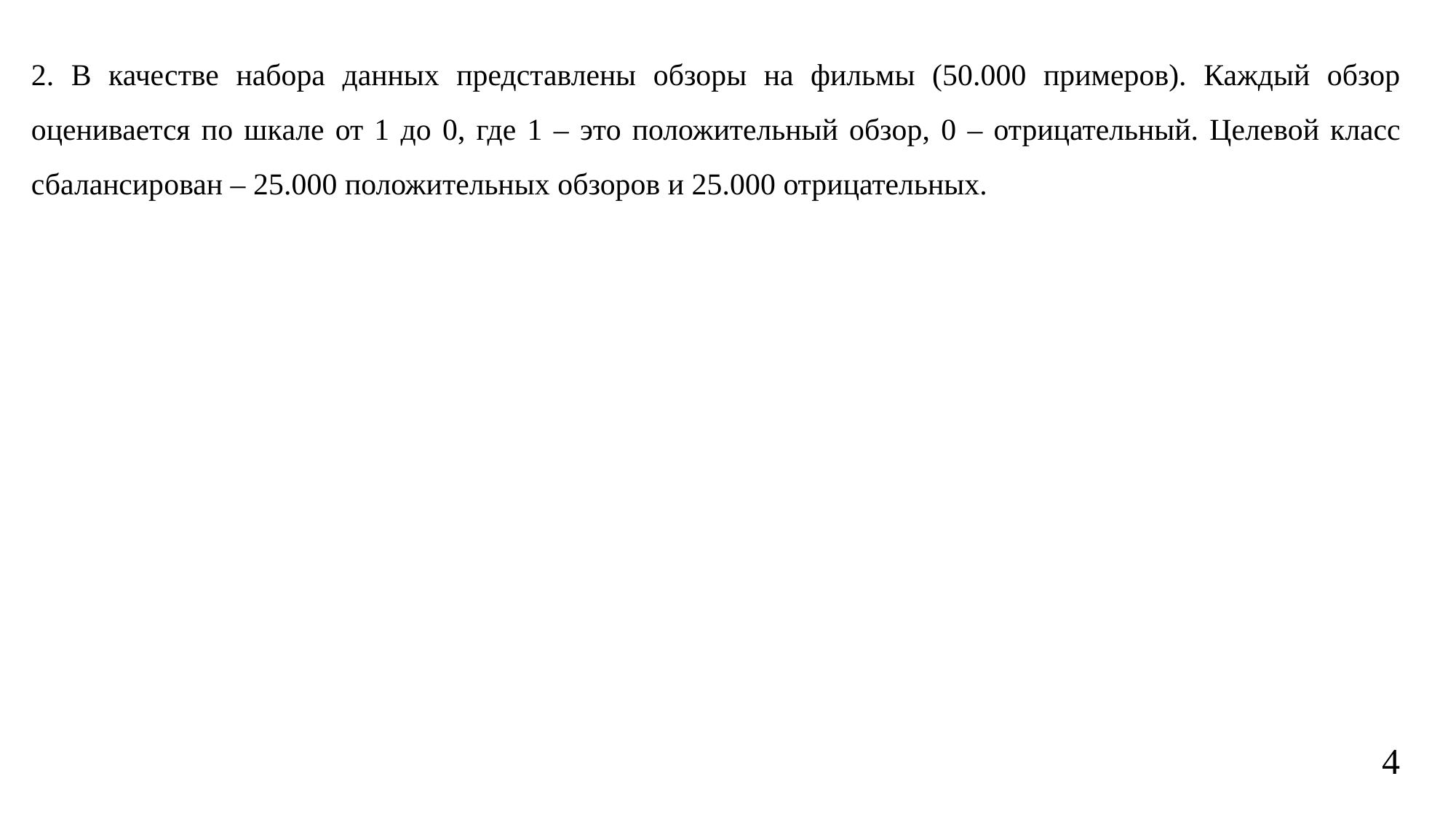

2. В качестве набора данных представлены обзоры на фильмы (50.000 примеров). Каждый обзор оценивается по шкале от 1 до 0, где 1 – это положительный обзор, 0 – отрицательный. Целевой класс сбалансирован – 25.000 положительных обзоров и 25.000 отрицательных.

4